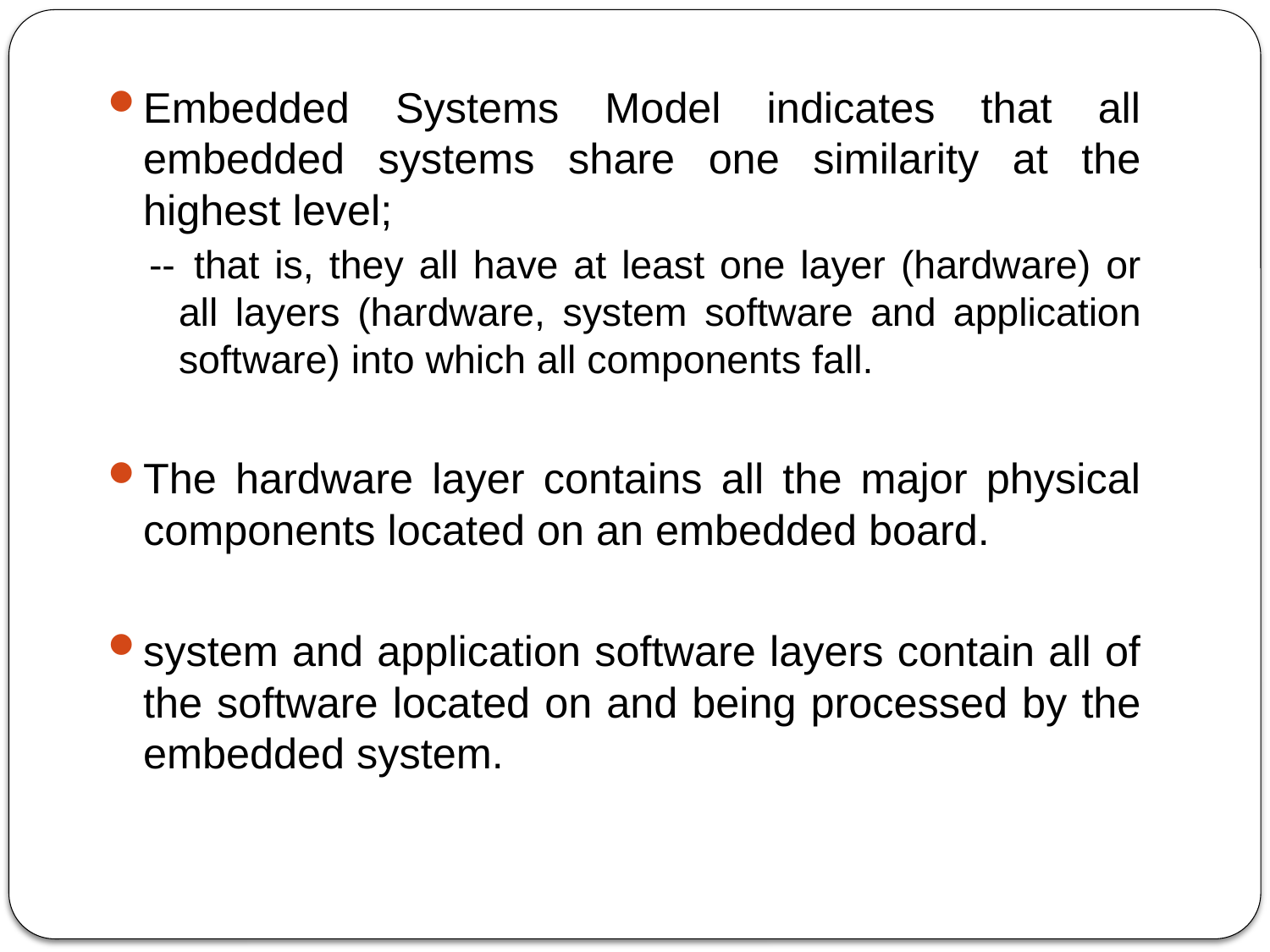

Embedded Systems Model indicates that all embedded systems share one similarity at the highest level;
--	 that is, they all have at least one layer (hardware) or all layers (hardware, system software and application software) into which all components fall.

The hardware layer contains all the major physical components located on an embedded board.

system and application software layers contain all of the software located on and being processed by the embedded system.